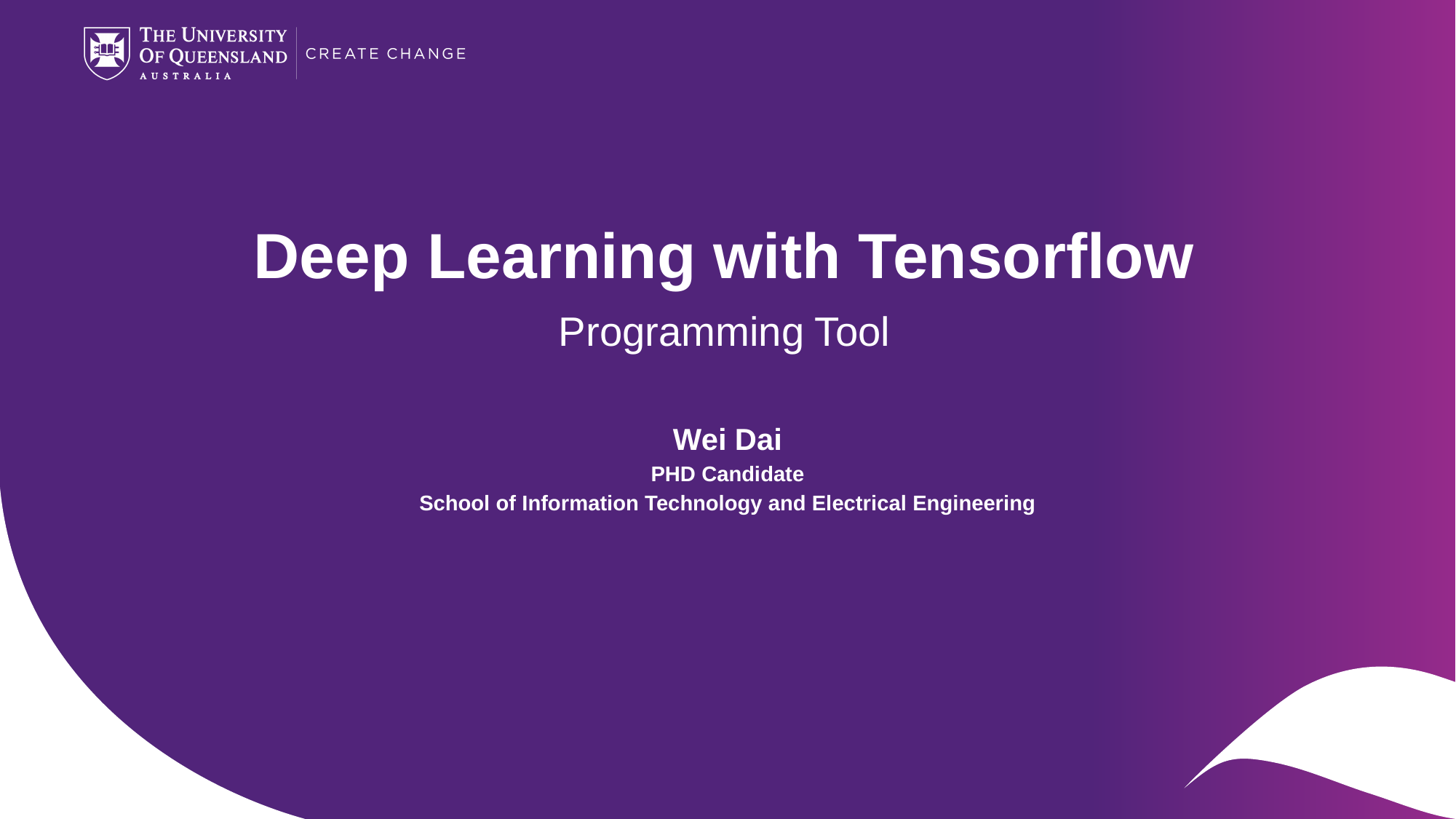

# Deep Learning with Tensorflow
Programming Tool
Wei Dai
PHD Candidate
School of Information Technology and Electrical Engineering